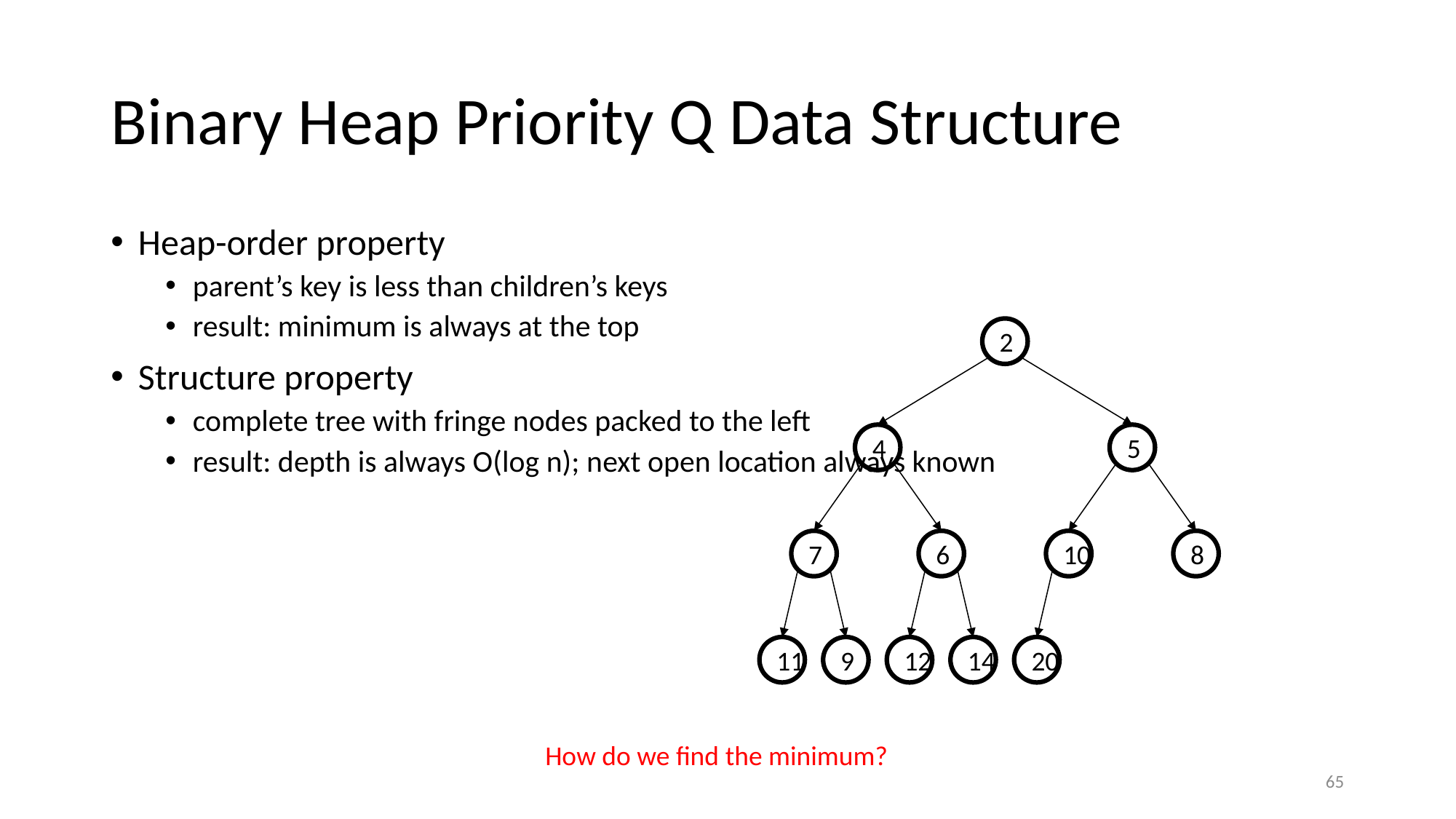

# Binary Heap Priority Q Data Structure
Heap-order property
parent’s key is less than children’s keys
result: minimum is always at the top
Structure property
complete tree with fringe nodes packed to the left
result: depth is always O(log n); next open location always known
2
4
5
7
6
10
8
11
9
12
14
20
How do we find the minimum?
65